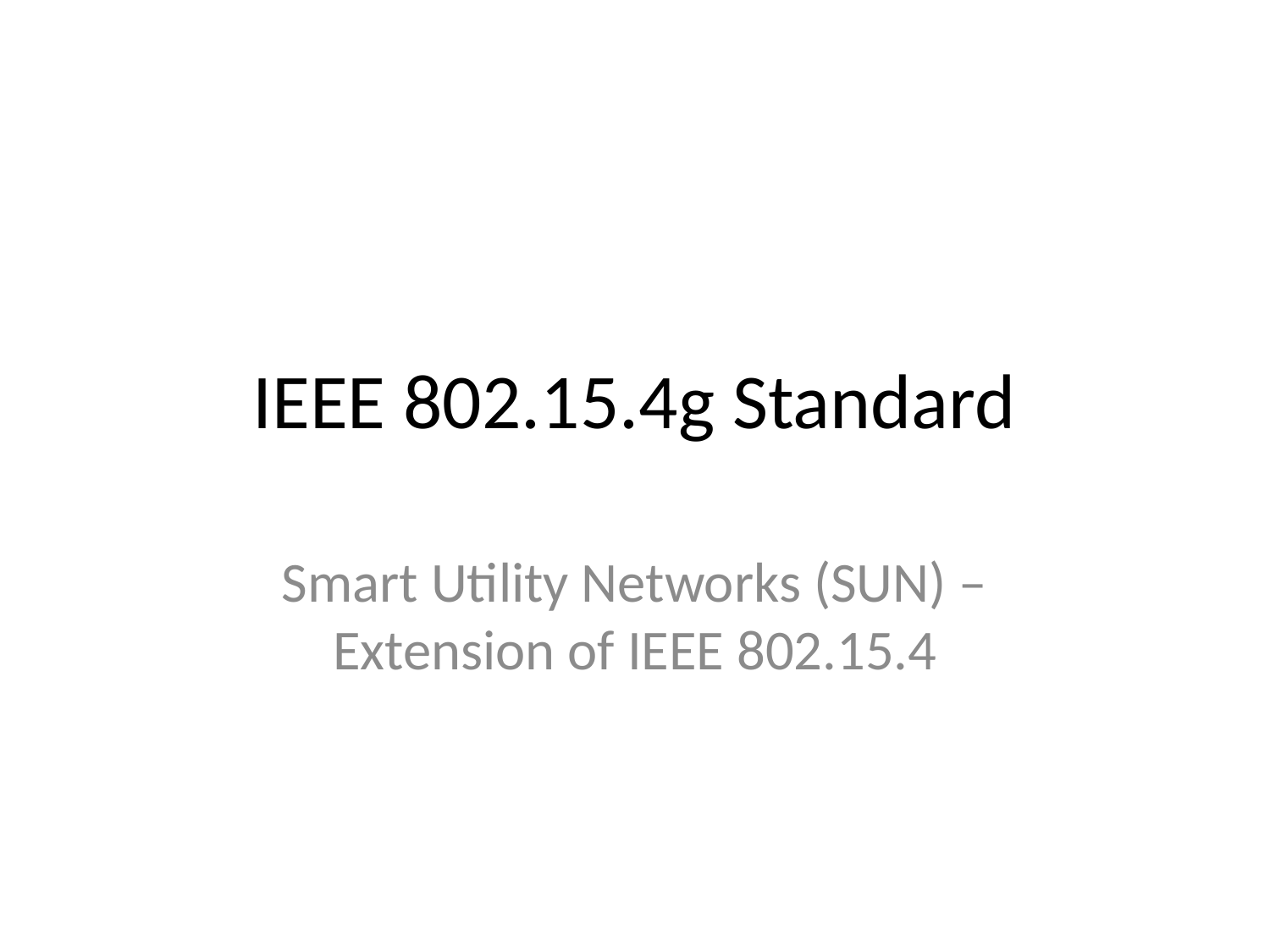

# IEEE 802.15.4g Standard
Smart Utility Networks (SUN) – Extension of IEEE 802.15.4